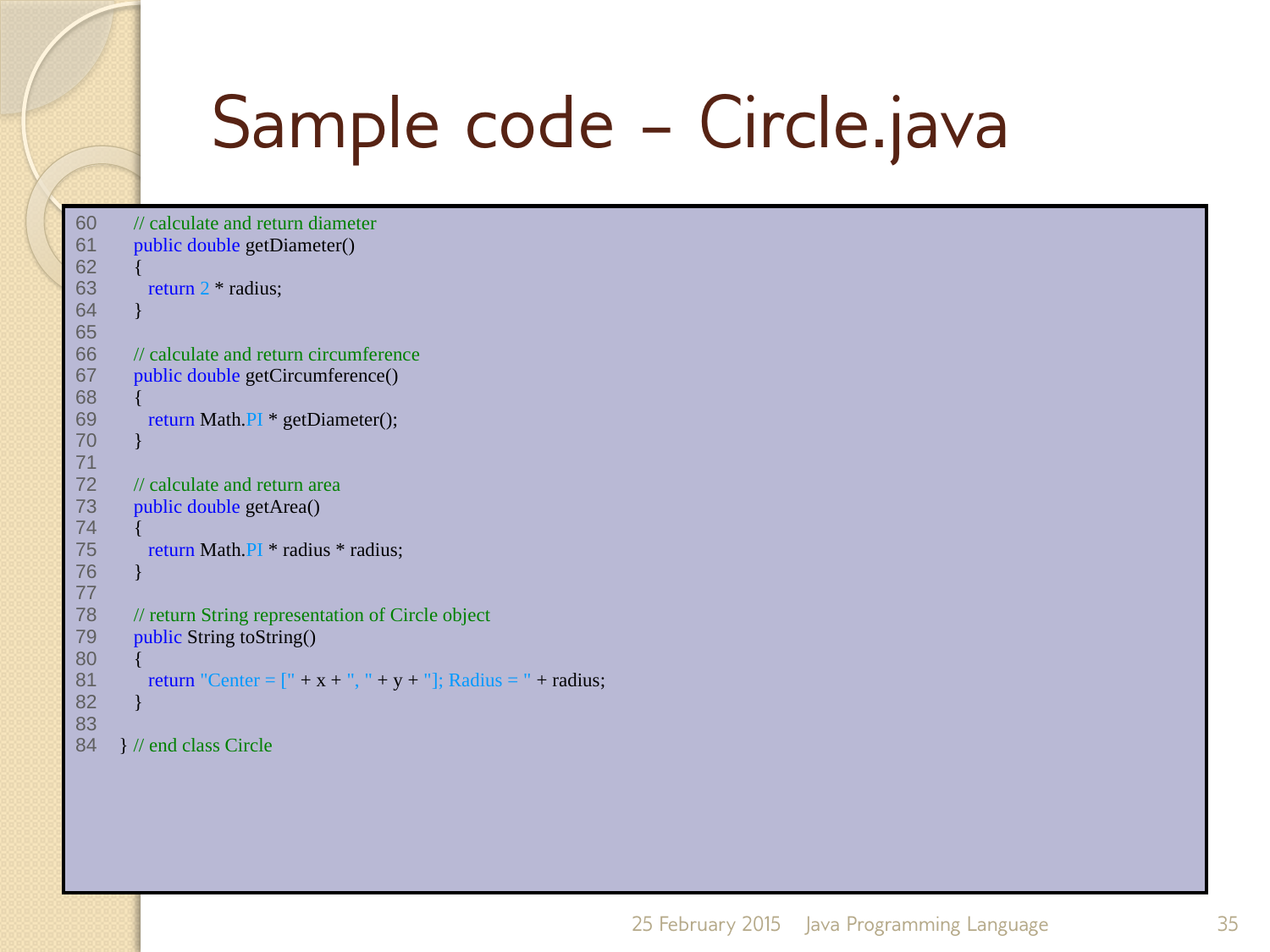

# Sample code – Circle.java
| 60 // calculate and return diameter 61 public double getDiameter() 62 { 63 return 2 \* radius; 64 } 65 66 // calculate and return circumference 67 public double getCircumference() 68 { 69 return Math.PI \* getDiameter(); 70 } 71 72 // calculate and return area 73 public double getArea() 74 { 75 return Math.PI \* radius \* radius; 76 } 77 78 // return String representation of Circle object 79 public String toString() 80 { 81 return "Center = [" + x + ", " + y + "]; Radius = " + radius; 82 } 83 84 } // end class Circle |
| --- |
25 February 2015
Java Programming Language
35